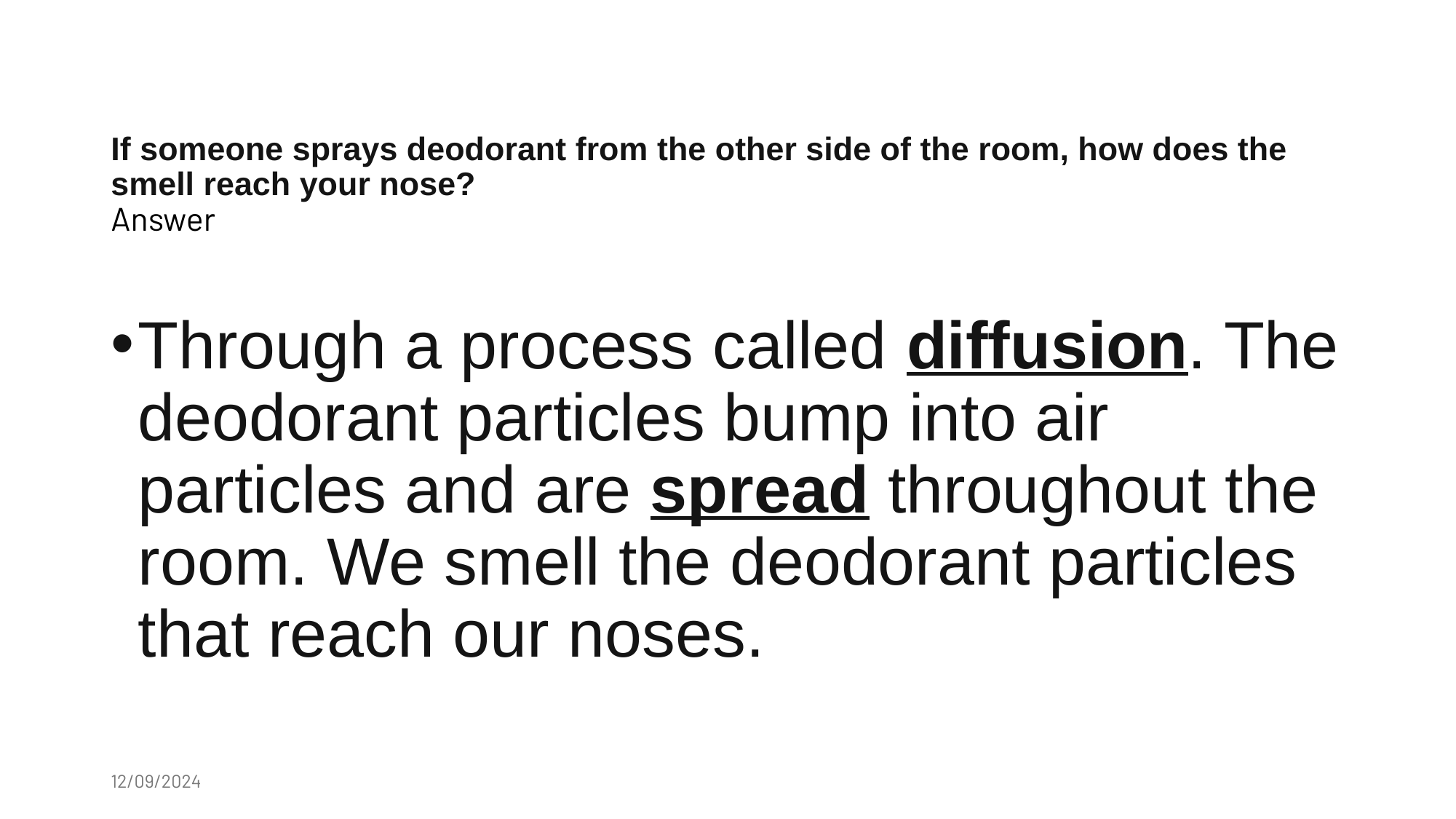

# If someone sprays deodorant from the other side of the room, how does the smell reach your nose? Answer
Through a process called diffusion. The deodorant particles bump into air particles and are spread throughout the room. We smell the deodorant particles that reach our noses.
12/09/2024